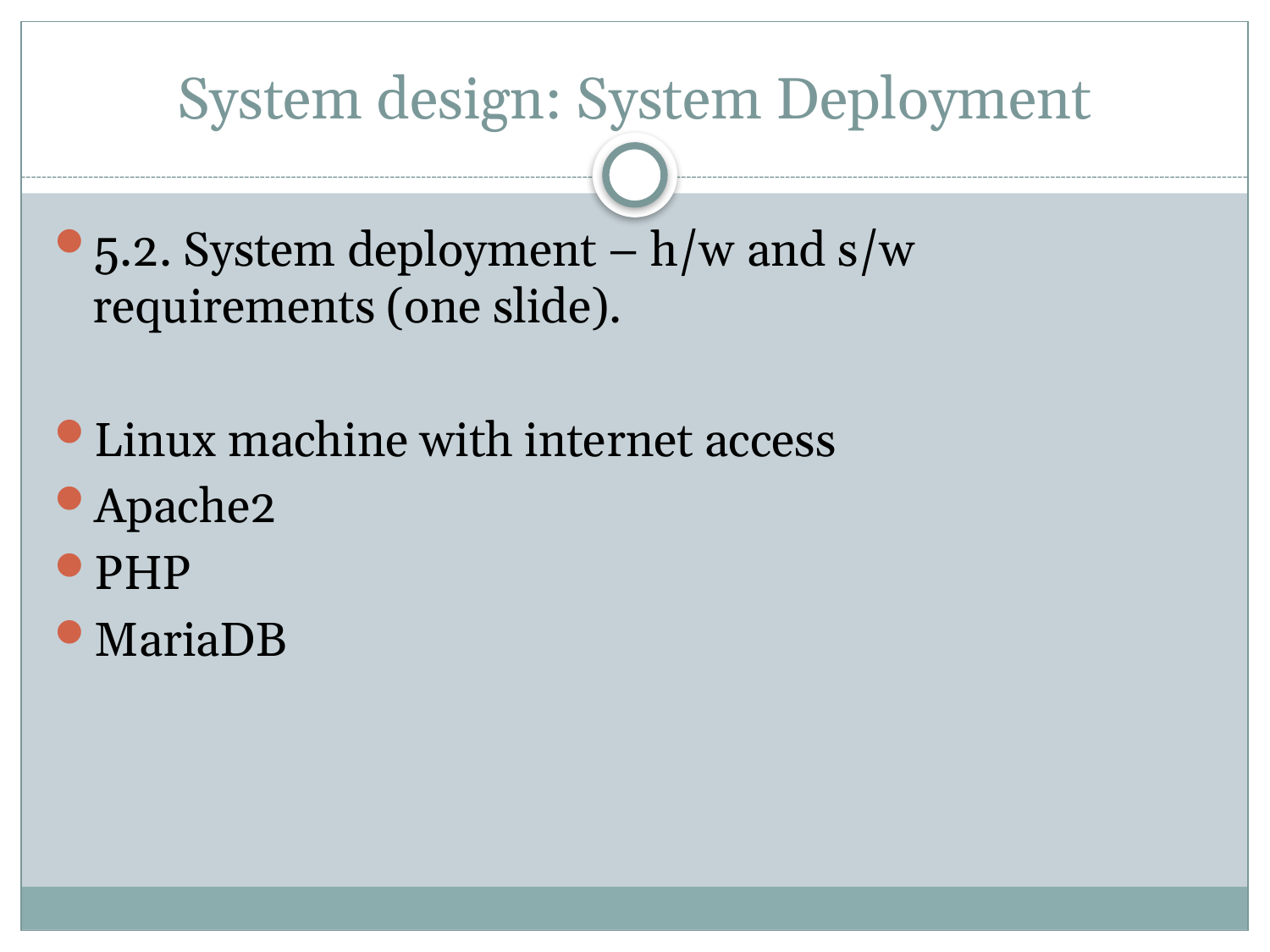

# System design: System Deployment
5.2. System deployment – h/w and s/w requirements (one slide).

Linux machine with internet access
Apache2
PHP
MariaDB